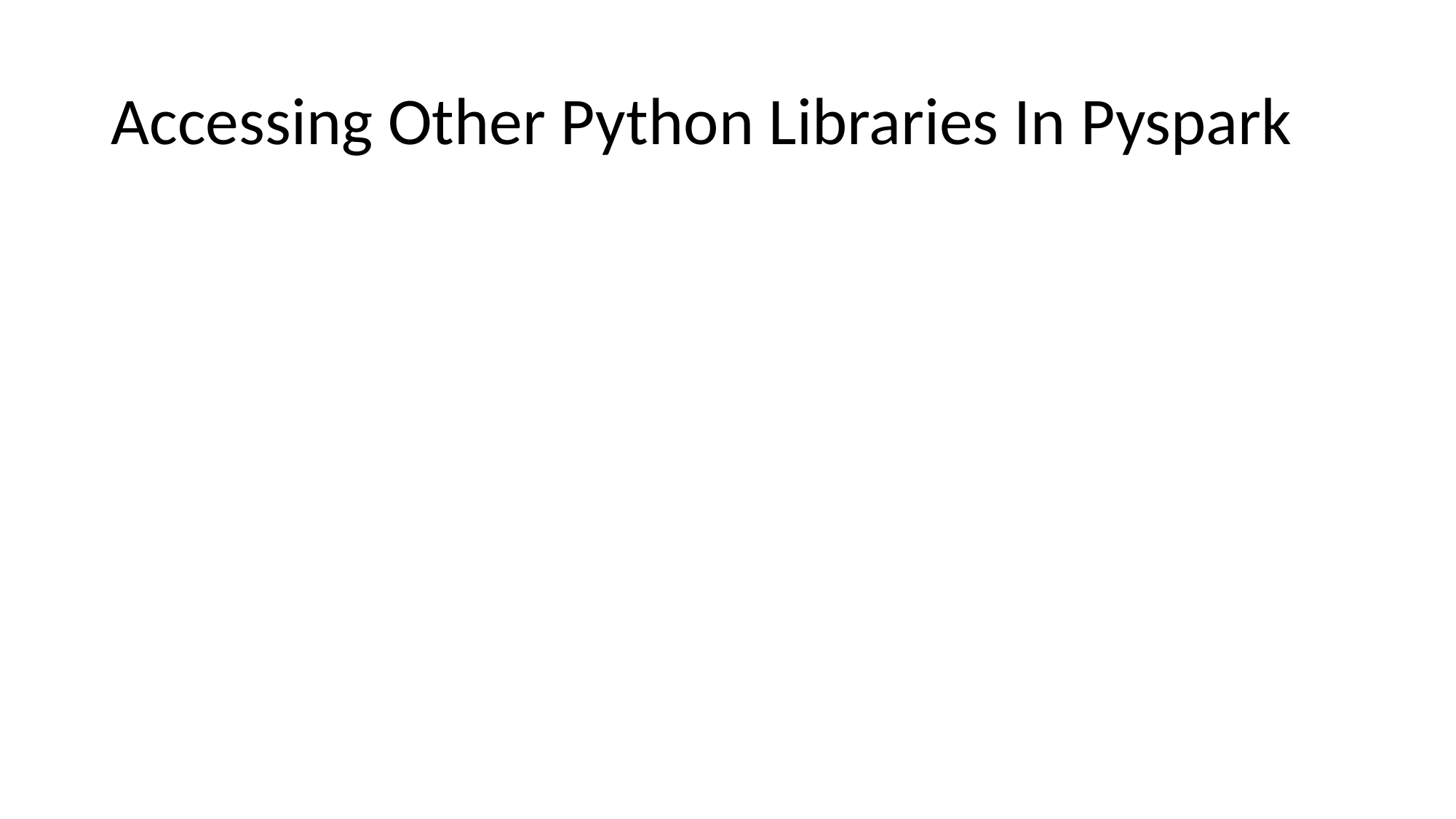

# Accessing Other Python Libraries In Pyspark